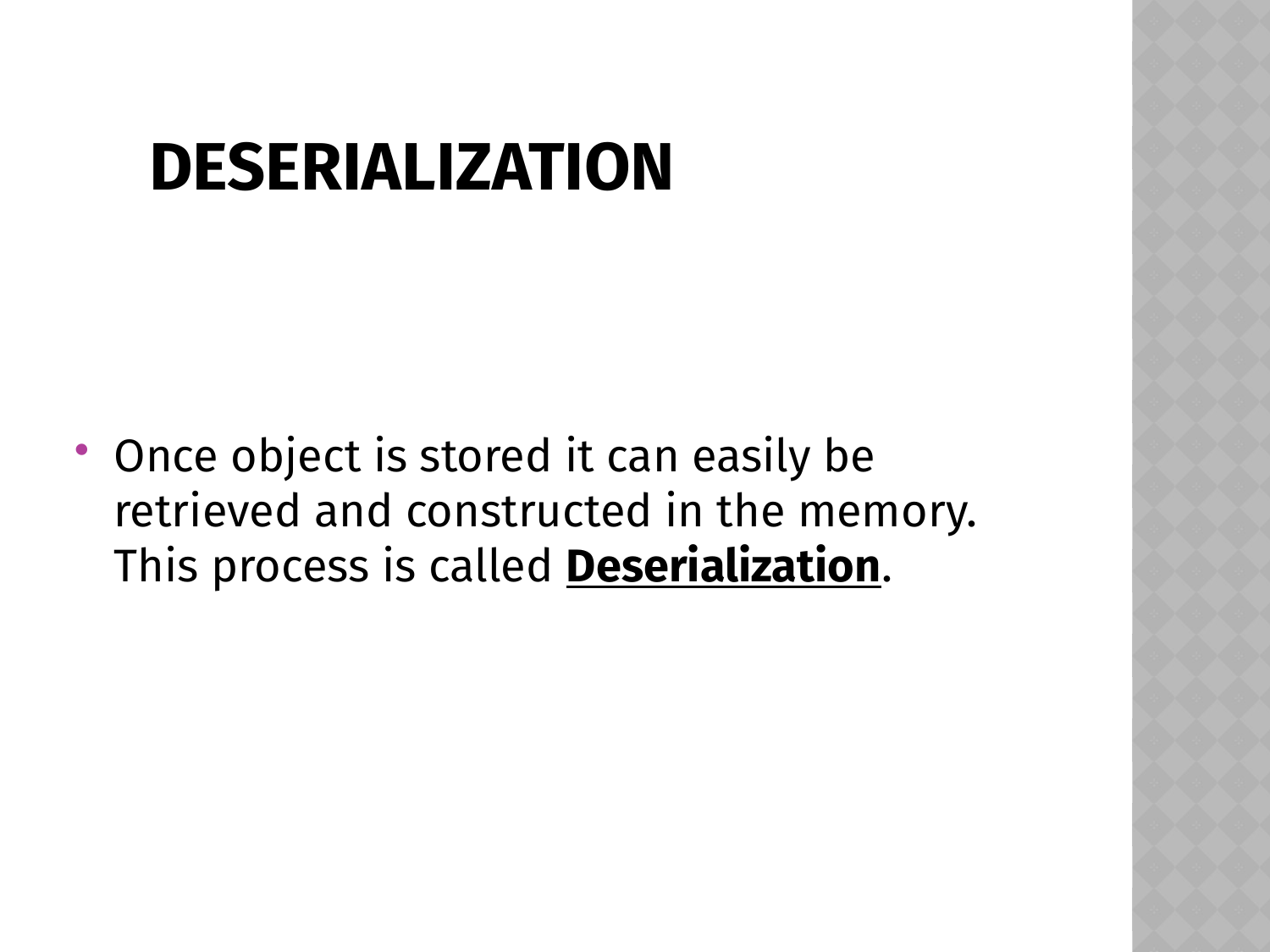

# deserialization

Once object is stored it can easily be retrieved and constructed in the memory. This process is called Deserialization.